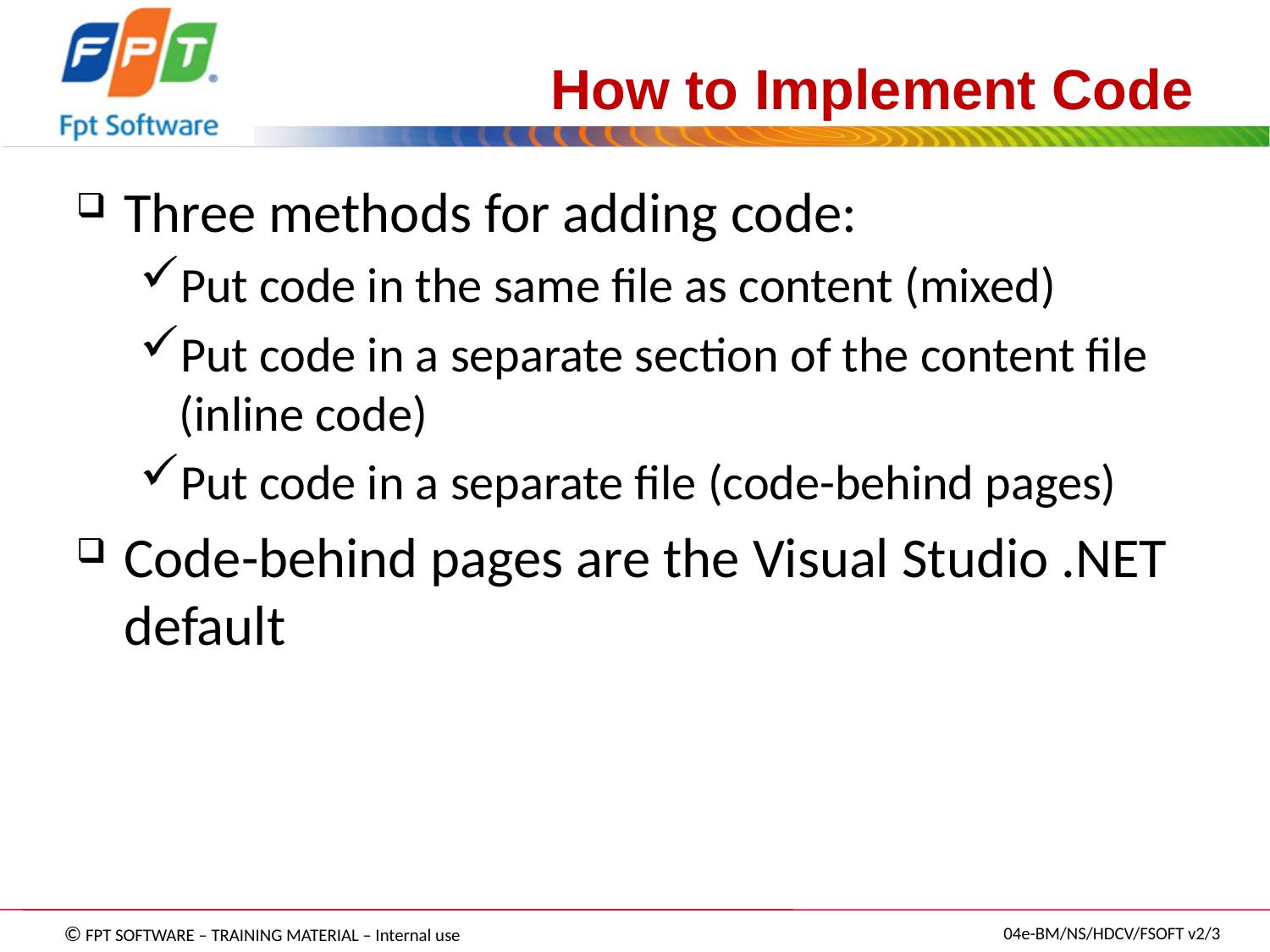

# How to Implement Code
Three methods for adding code:
Put code in the same file as content (mixed)
Put code in a separate section of the content file (inline code)
Put code in a separate file (code-behind pages)
Code-behind pages are the Visual Studio .NET default